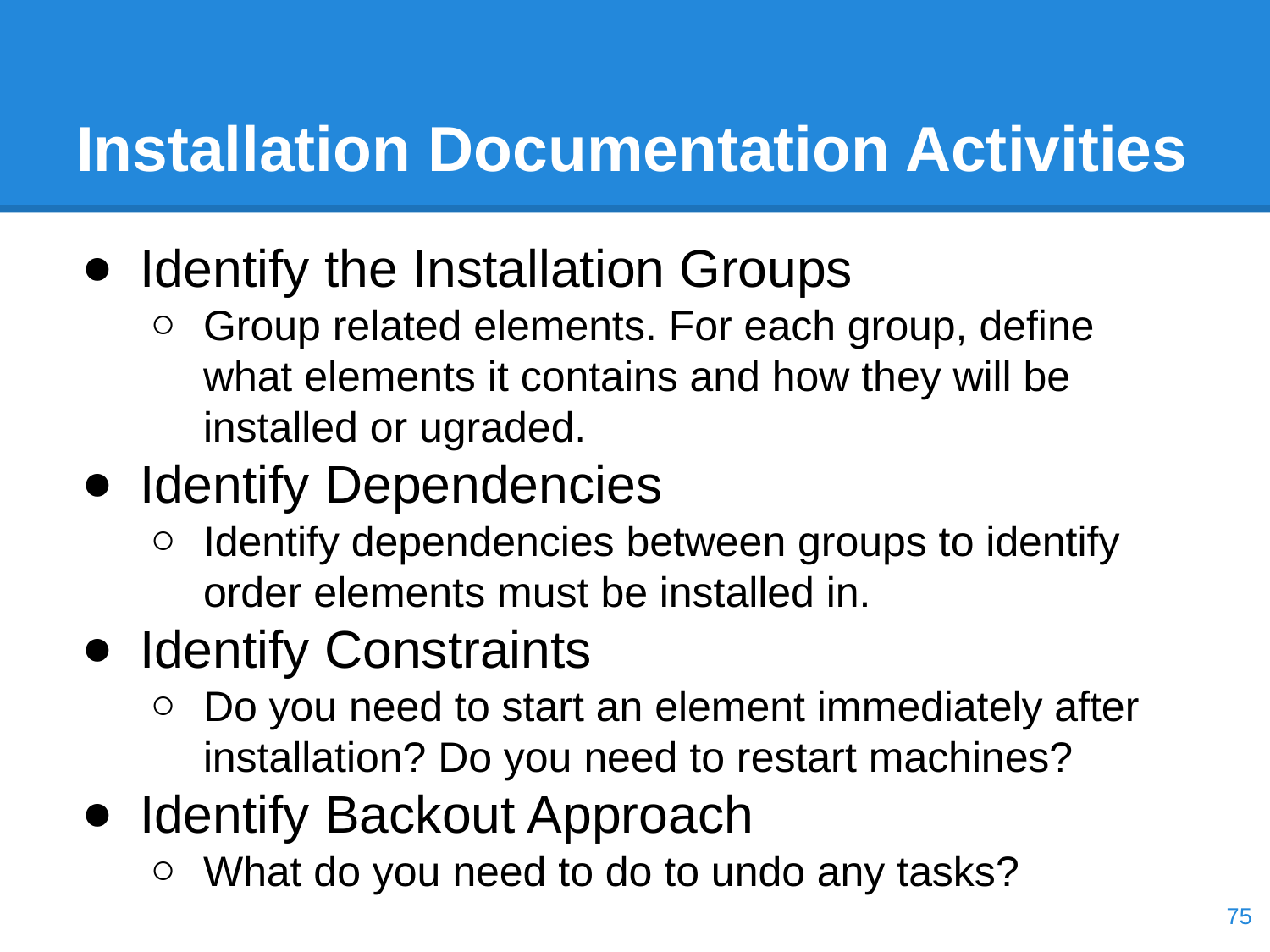

# Installation Documentation Activities
Identify the Installation Groups
Group related elements. For each group, define what elements it contains and how they will be installed or ugraded.
Identify Dependencies
Identify dependencies between groups to identify order elements must be installed in.
Identify Constraints
Do you need to start an element immediately after installation? Do you need to restart machines?
Identify Backout Approach
What do you need to do to undo any tasks?
75